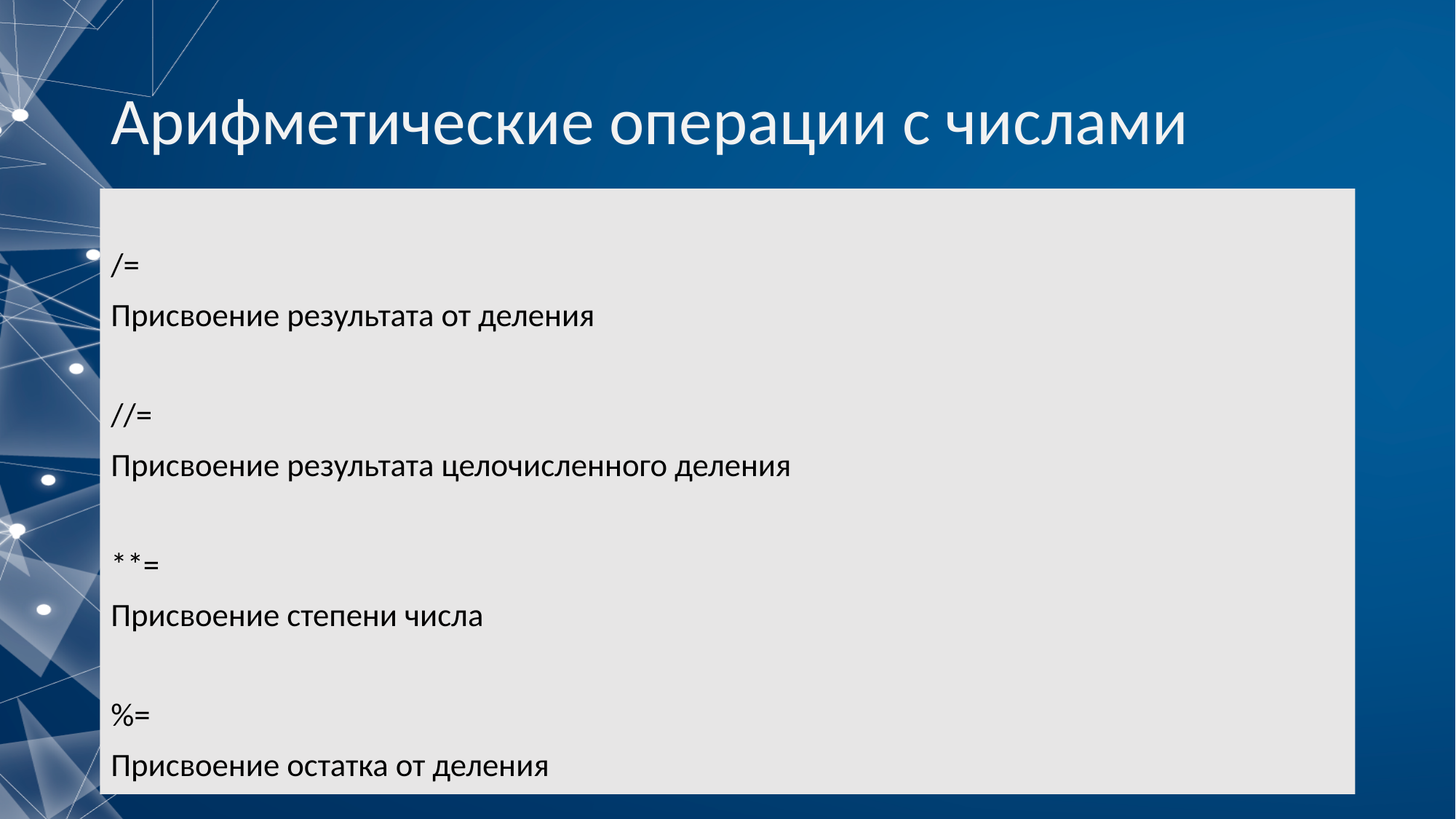

# Арифметические операции с числами

/=
Присвоение результата от деления

//=
Присвоение результата целочисленного деления

**=
Присвоение степени числа

%=
Присвоение остатка от деления